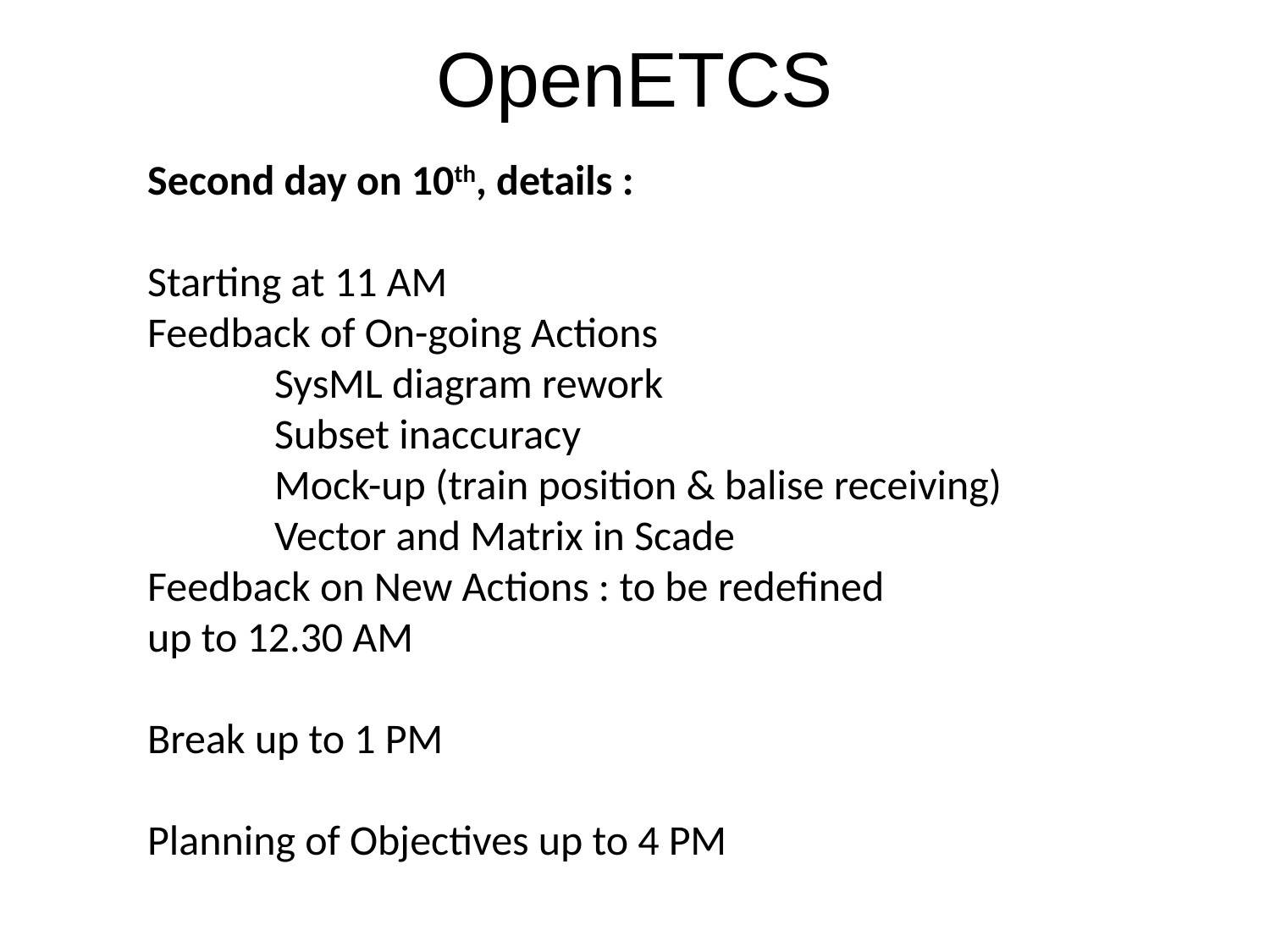

# OpenETCS
Second day on 10th, details :

Starting at 11 AM
Feedback of On-going Actions
	SysML diagram rework
	Subset inaccuracy
	Mock-up (train position & balise receiving)
	Vector and Matrix in Scade
Feedback on New Actions : to be redefined
up to 12.30 AM

Break up to 1 PM

Planning of Objectives up to 4 PM